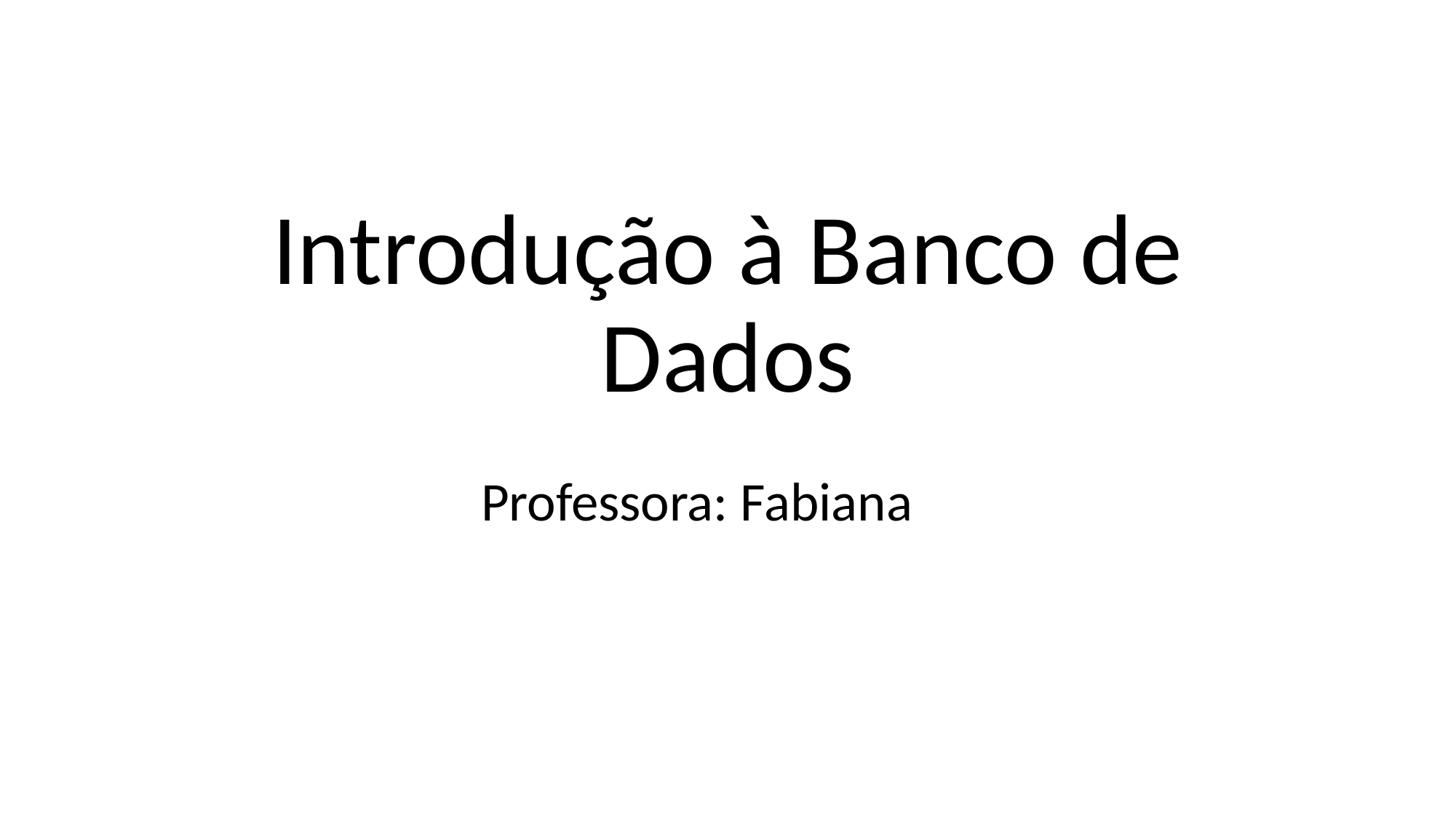

# Introdução à Banco de Dados
Professora: Fabiana